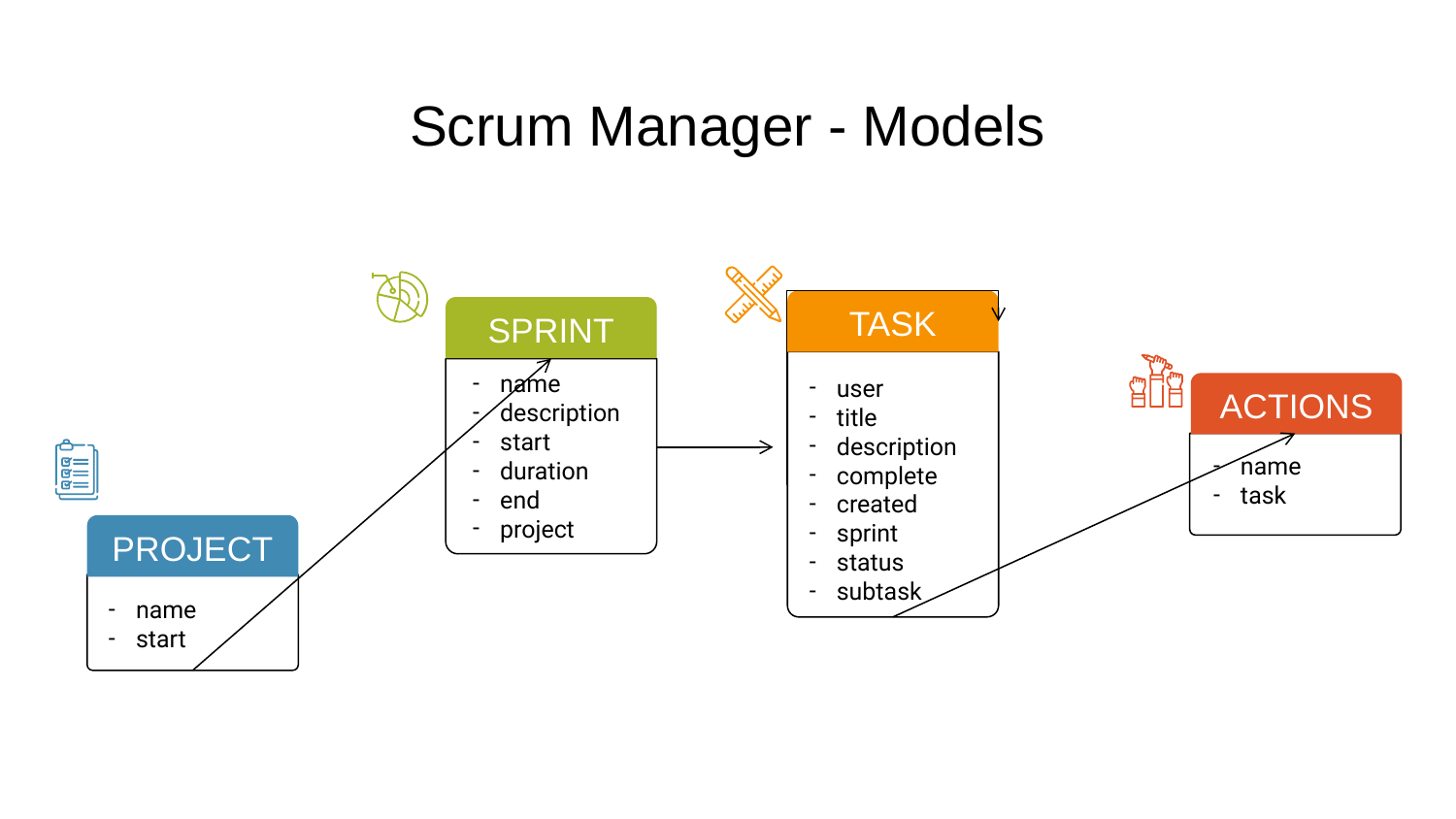

# Scrum Manager - Models

TASK

user
title
description
complete
created
sprint
status
subtask
SPRINT
name
description
start
duration
end
project

ACTIONS

name
task

PROJECT

name
start